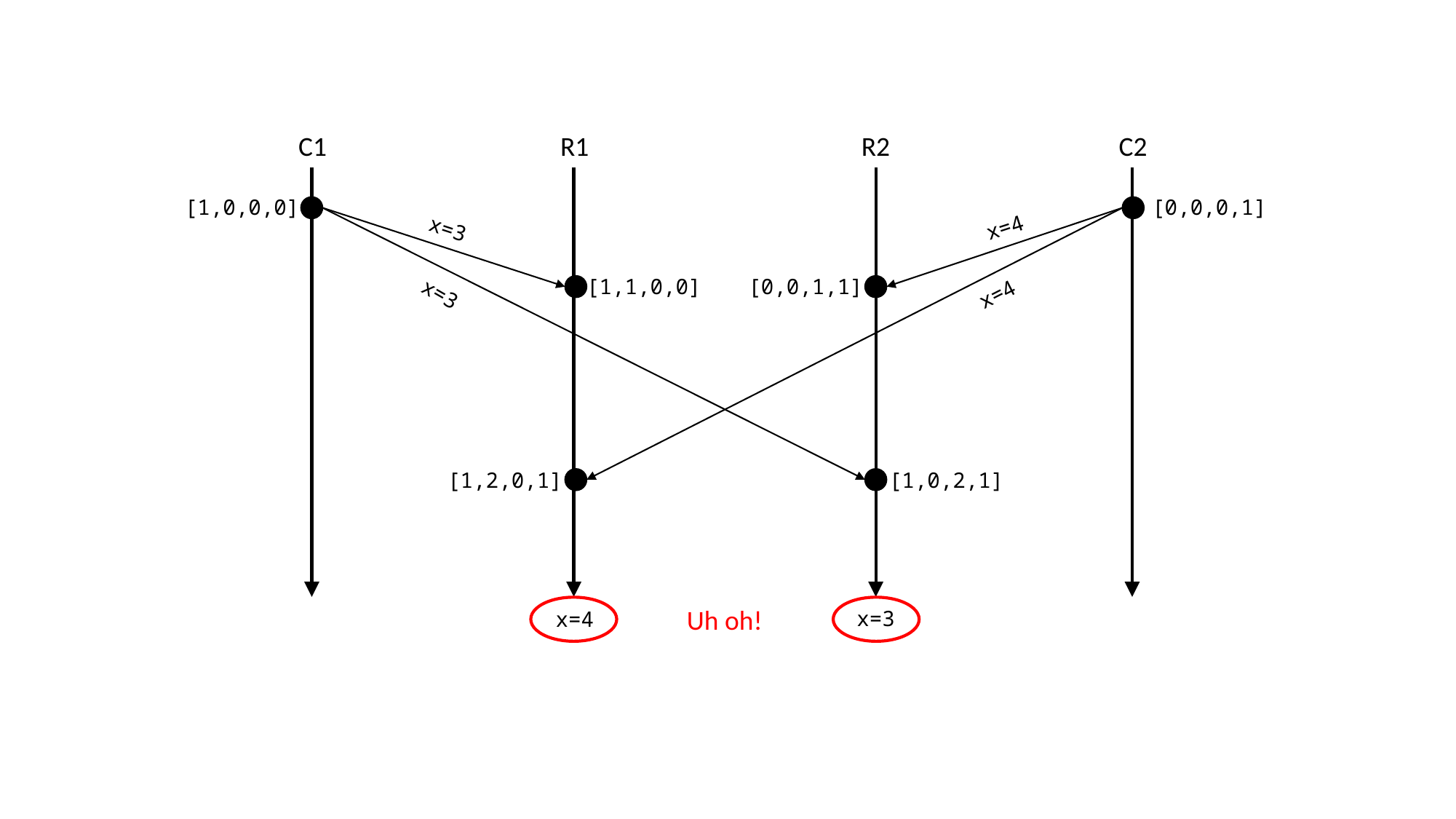

C1
R1
R2
C2
[1,0,0,0]
[0,0,0,1]

x=4
x=3
[1,1,0,0]
[0,0,1,1]
x=3
x=4

[1,2,0,1]
[1,0,2,1]

Uh oh!

x=3
x=4